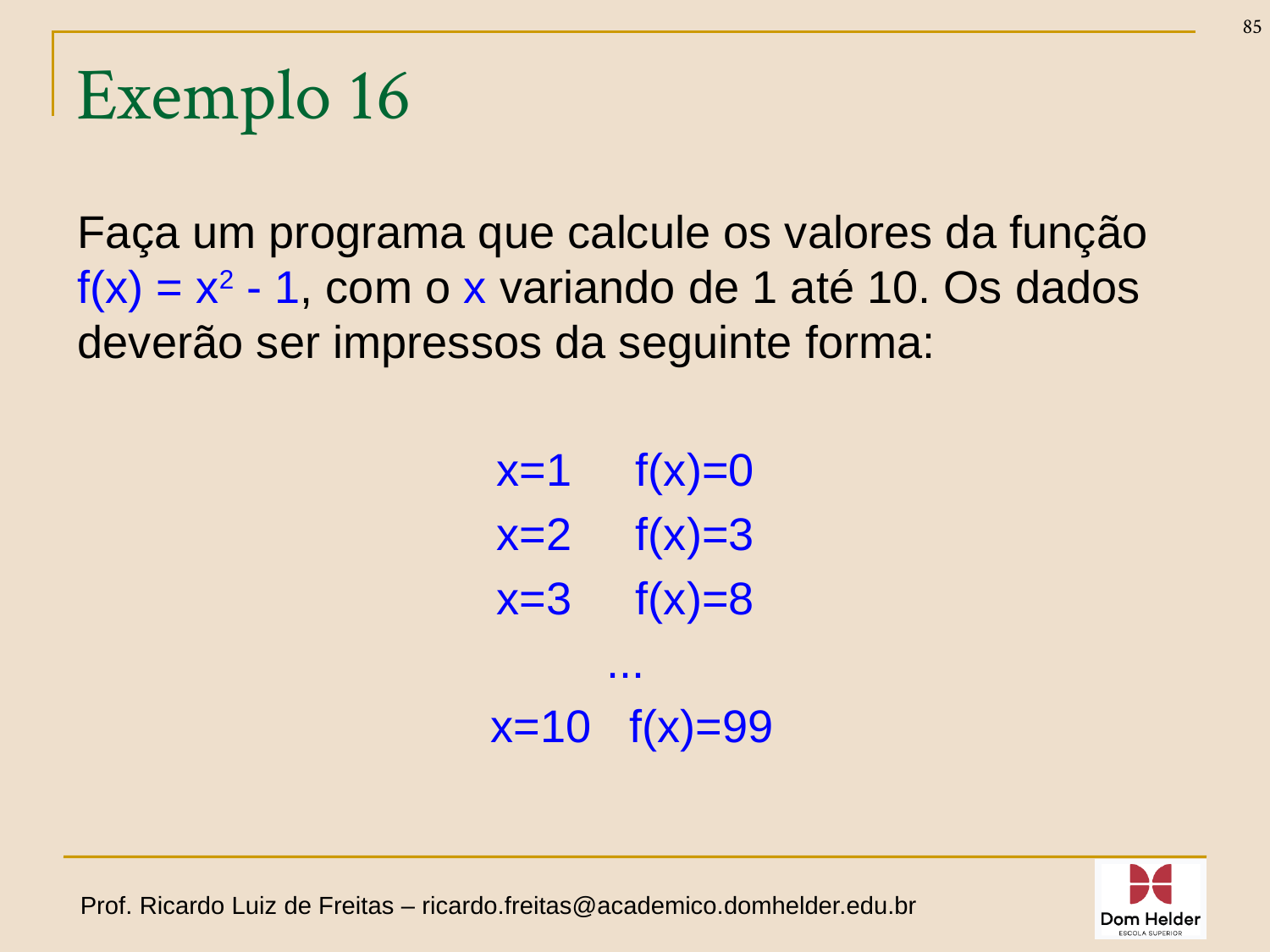

85
# Exemplo 16
Faça um programa que calcule os valores da função f(x) = x2 - 1, com o x variando de 1 até 10. Os dados deverão ser impressos da seguinte forma:

x=1     f(x)=0
x=2     f(x)=3
x=3     f(x)=8
...
 x=10   f(x)=99